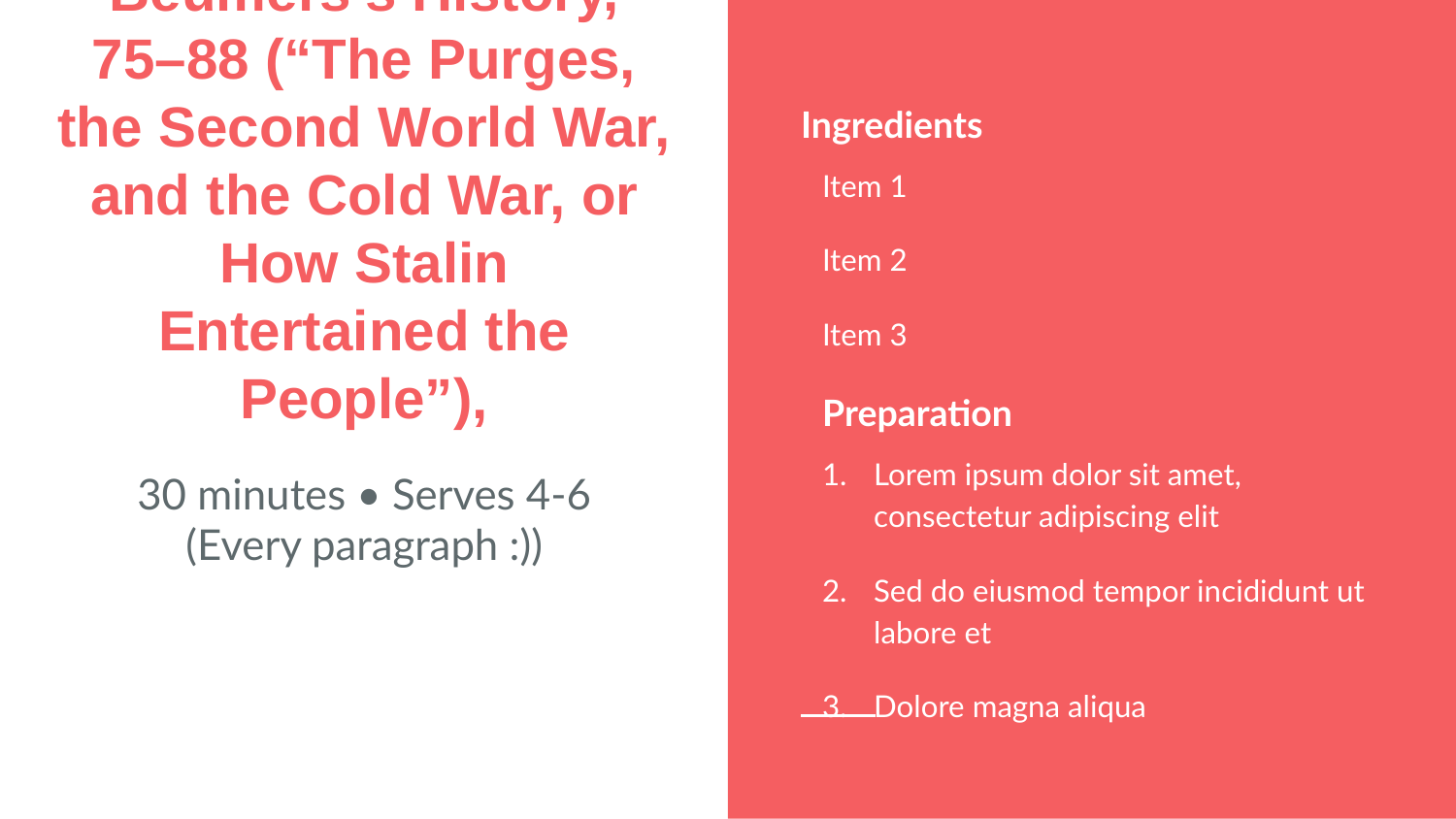

Ingredients
Item 1
Item 2
Item 3
Preparation
Lorem ipsum dolor sit amet, consectetur adipiscing elit
Sed do eiusmod tempor incididunt ut labore et
Dolore magna aliqua
# Beumers’s History, 75–88 (“The Purges, the Second World War, and the Cold War, or How Stalin Entertained the People”),
30 minutes • Serves 4-6
(Every paragraph :))